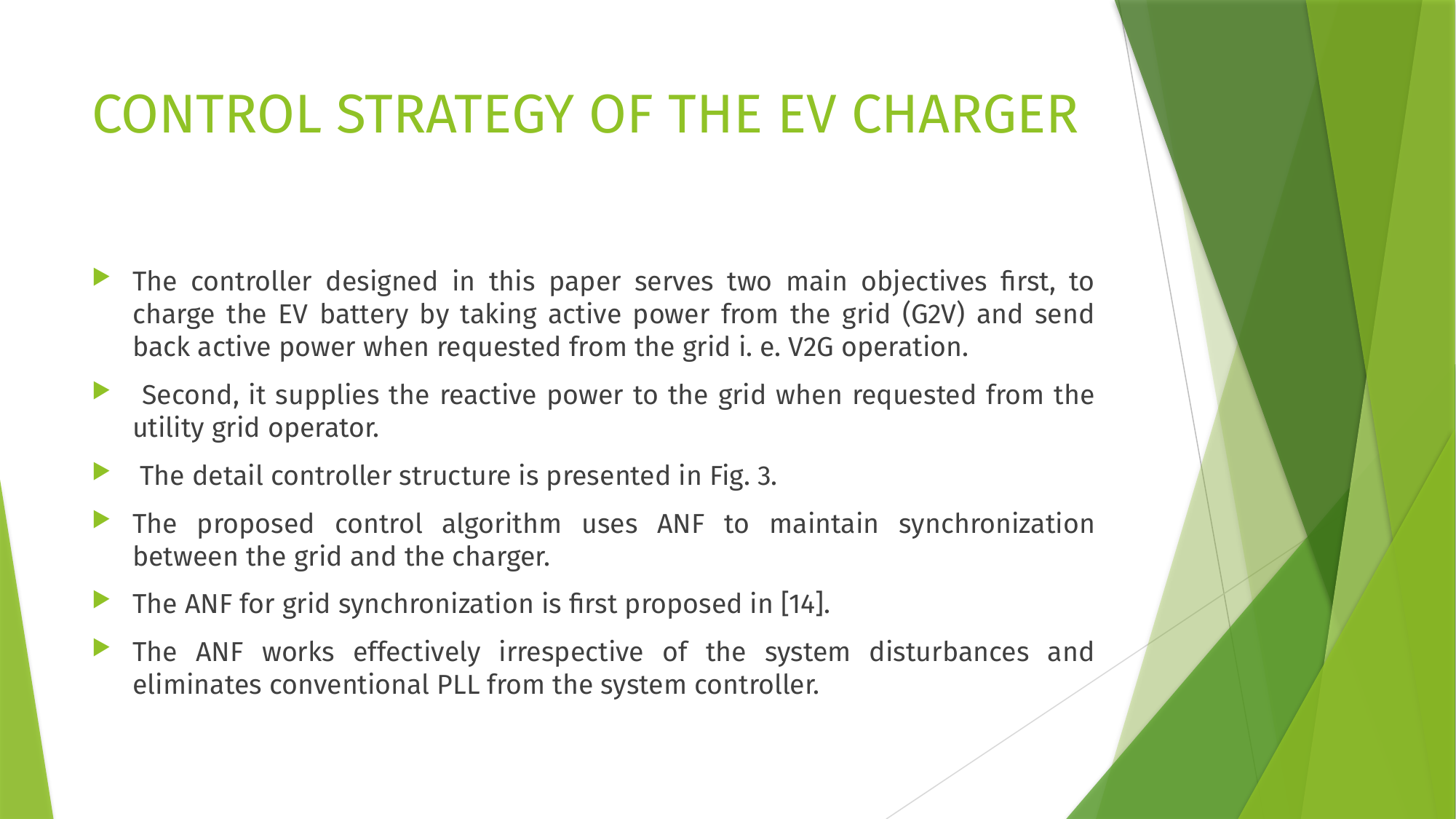

# CONTROL STRATEGY OF THE EV CHARGER
The controller designed in this paper serves two main objectives first, to charge the EV battery by taking active power from the grid (G2V) and send back active power when requested from the grid i. e. V2G operation.
 Second, it supplies the reactive power to the grid when requested from the utility grid operator.
 The detail controller structure is presented in Fig. 3.
The proposed control algorithm uses ANF to maintain synchronization between the grid and the charger.
The ANF for grid synchronization is first proposed in [14].
The ANF works effectively irrespective of the system disturbances and eliminates conventional PLL from the system controller.